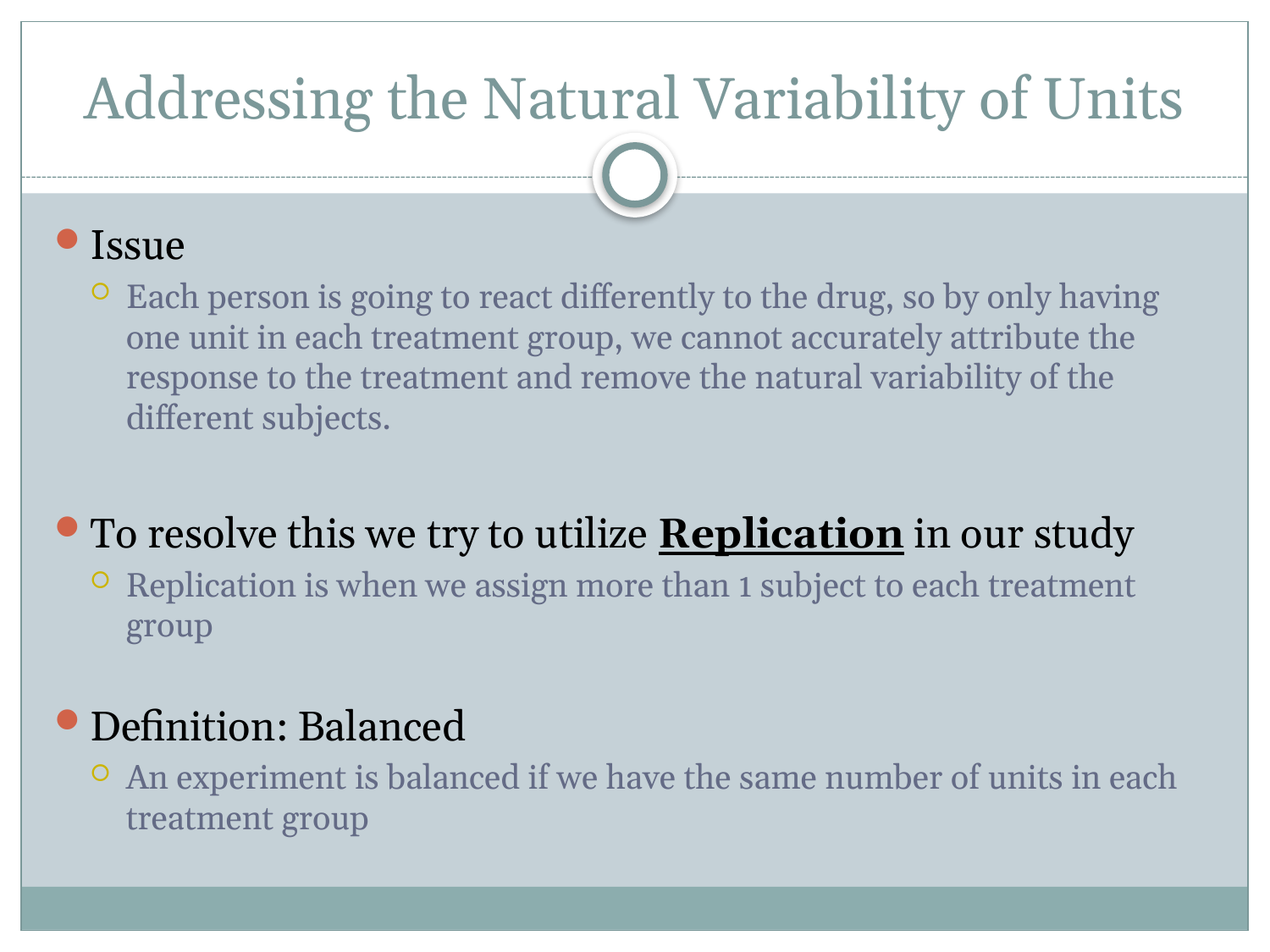

# Addressing the Natural Variability of Units
Issue
Each person is going to react differently to the drug, so by only having one unit in each treatment group, we cannot accurately attribute the response to the treatment and remove the natural variability of the different subjects.

To resolve this we try to utilize Replication in our study
Replication is when we assign more than 1 subject to each treatment group

Definition: Balanced
An experiment is balanced if we have the same number of units in each treatment group